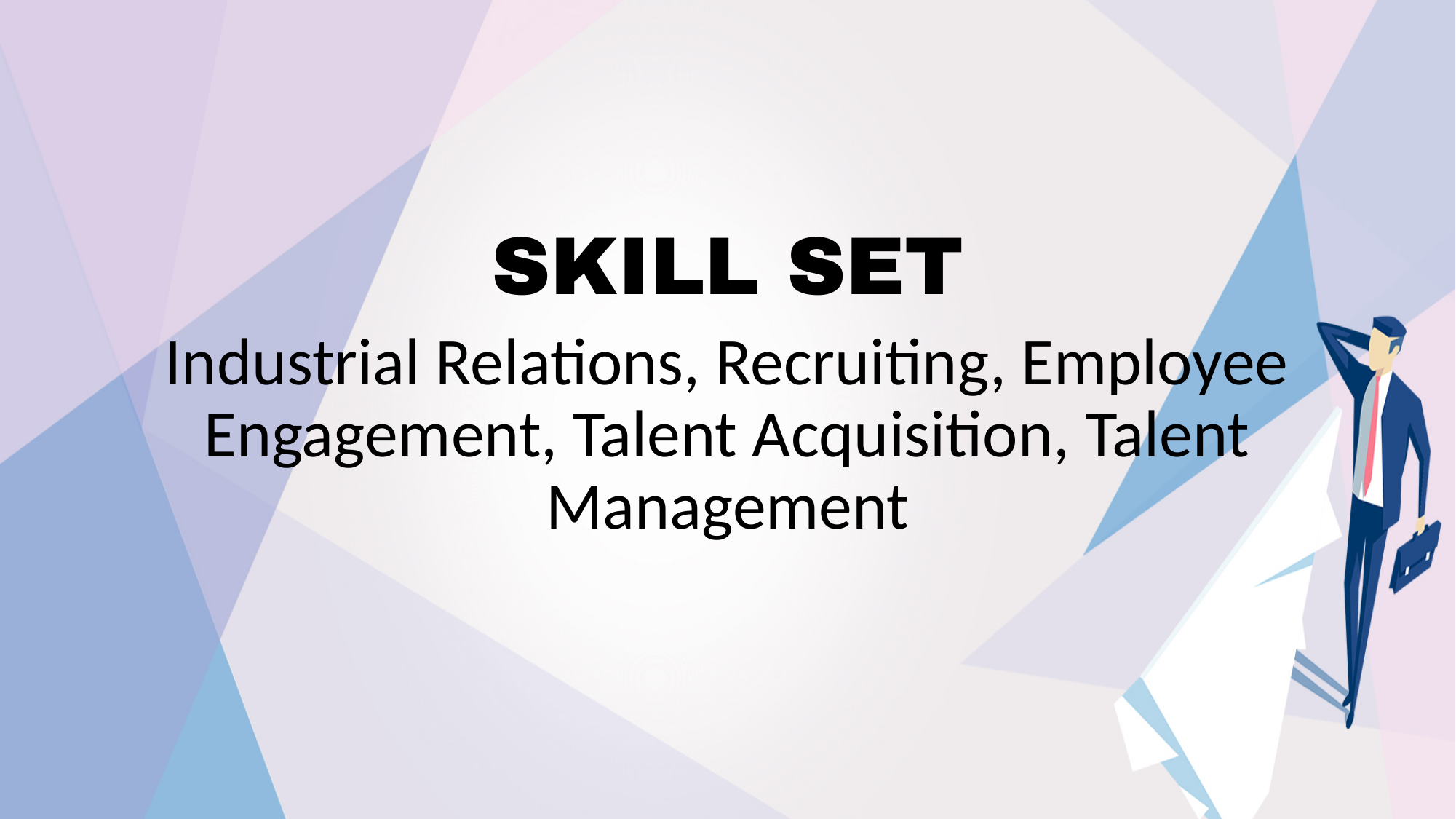

SKILL SET
Industrial Relations, Recruiting, Employee Engagement, Talent Acquisition, Talent Management